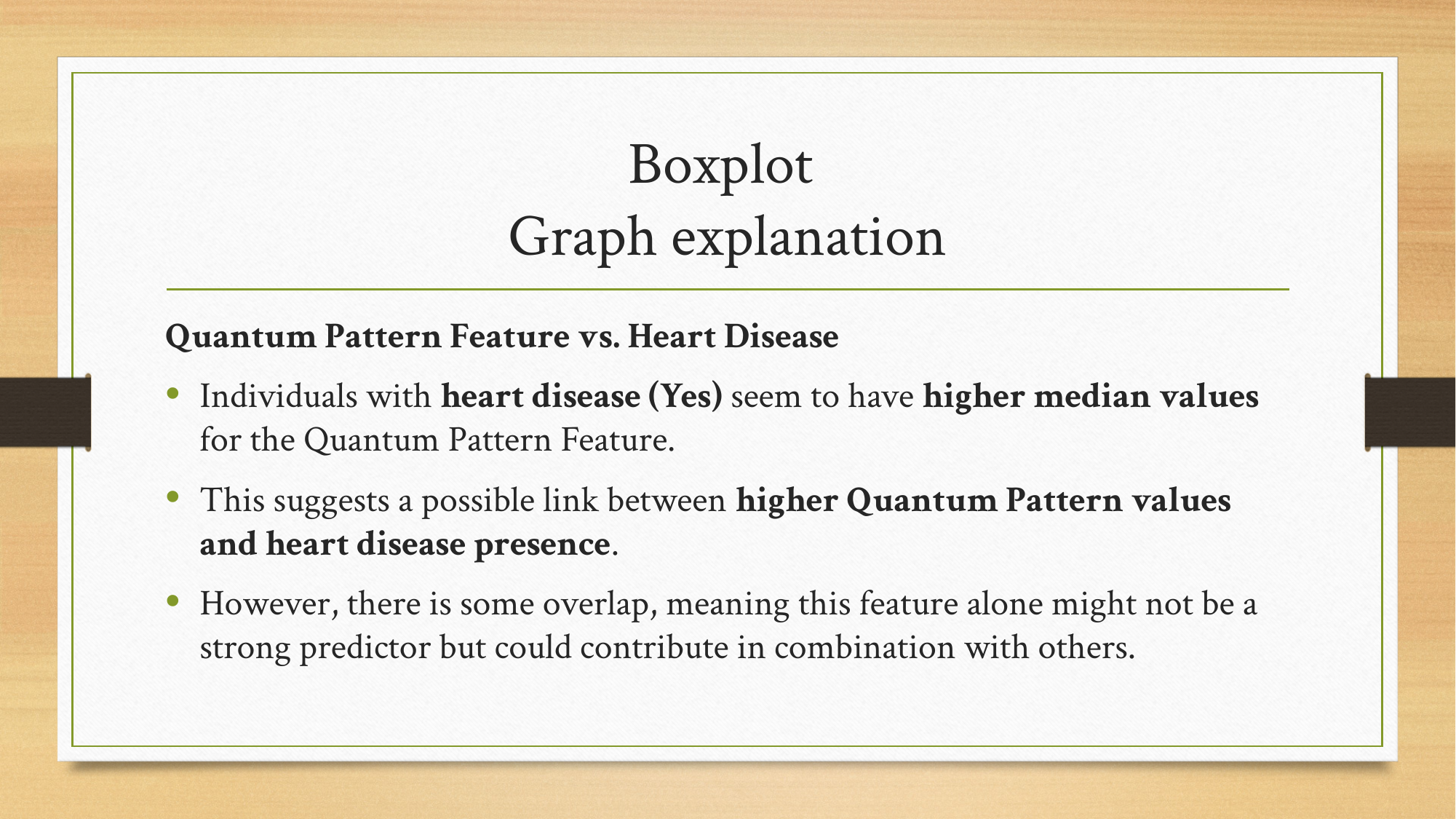

# Boxplot Graph explanation
Quantum Pattern Feature vs. Heart Disease
Individuals with heart disease (Yes) seem to have higher median values for the Quantum Pattern Feature.
This suggests a possible link between higher Quantum Pattern values and heart disease presence.
However, there is some overlap, meaning this feature alone might not be a strong predictor but could contribute in combination with others.